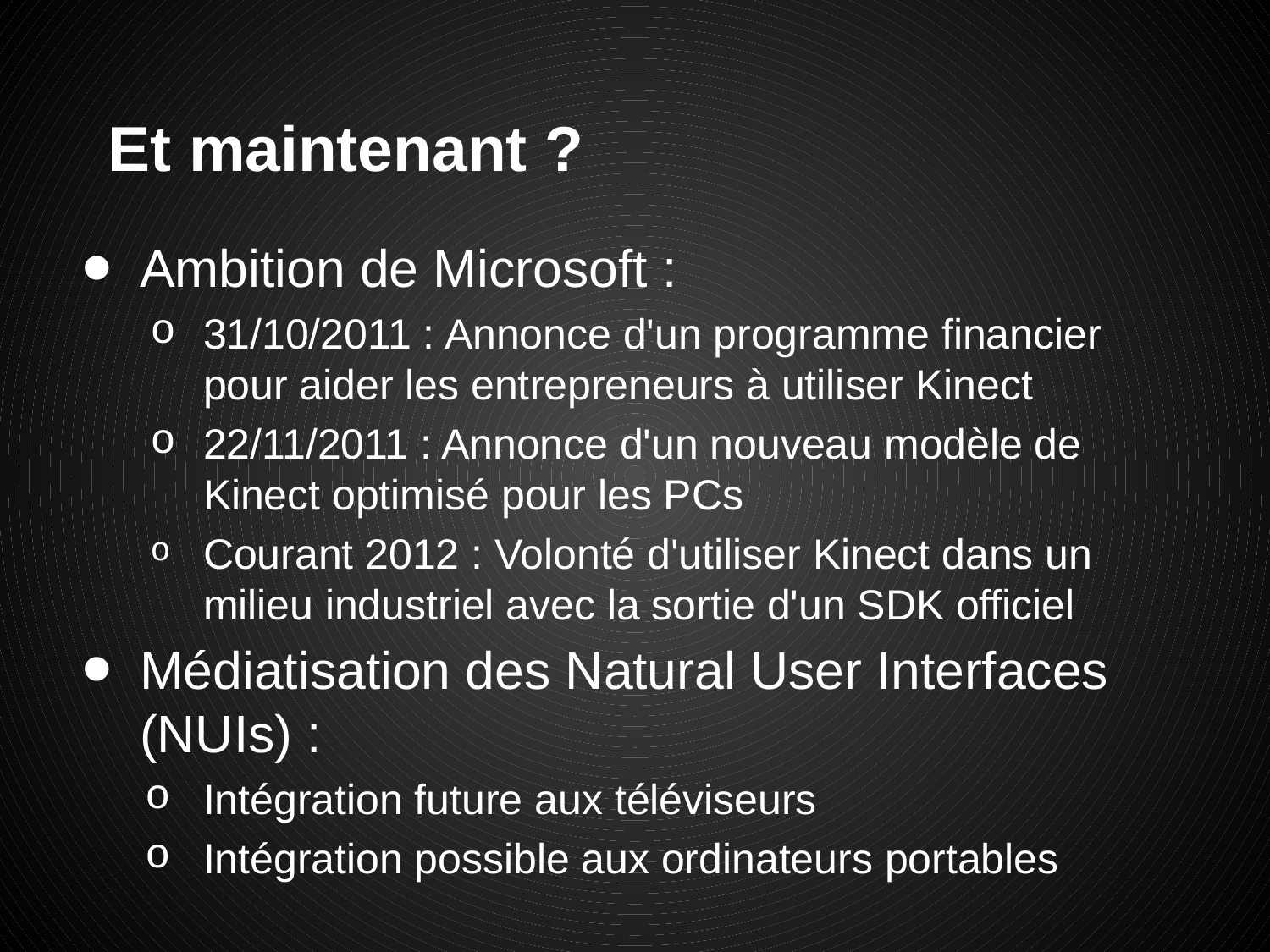

# Et maintenant ?
Ambition de Microsoft :
31/10/2011 : Annonce d'un programme financier pour aider les entrepreneurs à utiliser Kinect
22/11/2011 : Annonce d'un nouveau modèle de Kinect optimisé pour les PCs
Courant 2012 : Volonté d'utiliser Kinect dans un milieu industriel avec la sortie d'un SDK officiel
Médiatisation des Natural User Interfaces (NUIs) :
Intégration future aux téléviseurs
Intégration possible aux ordinateurs portables